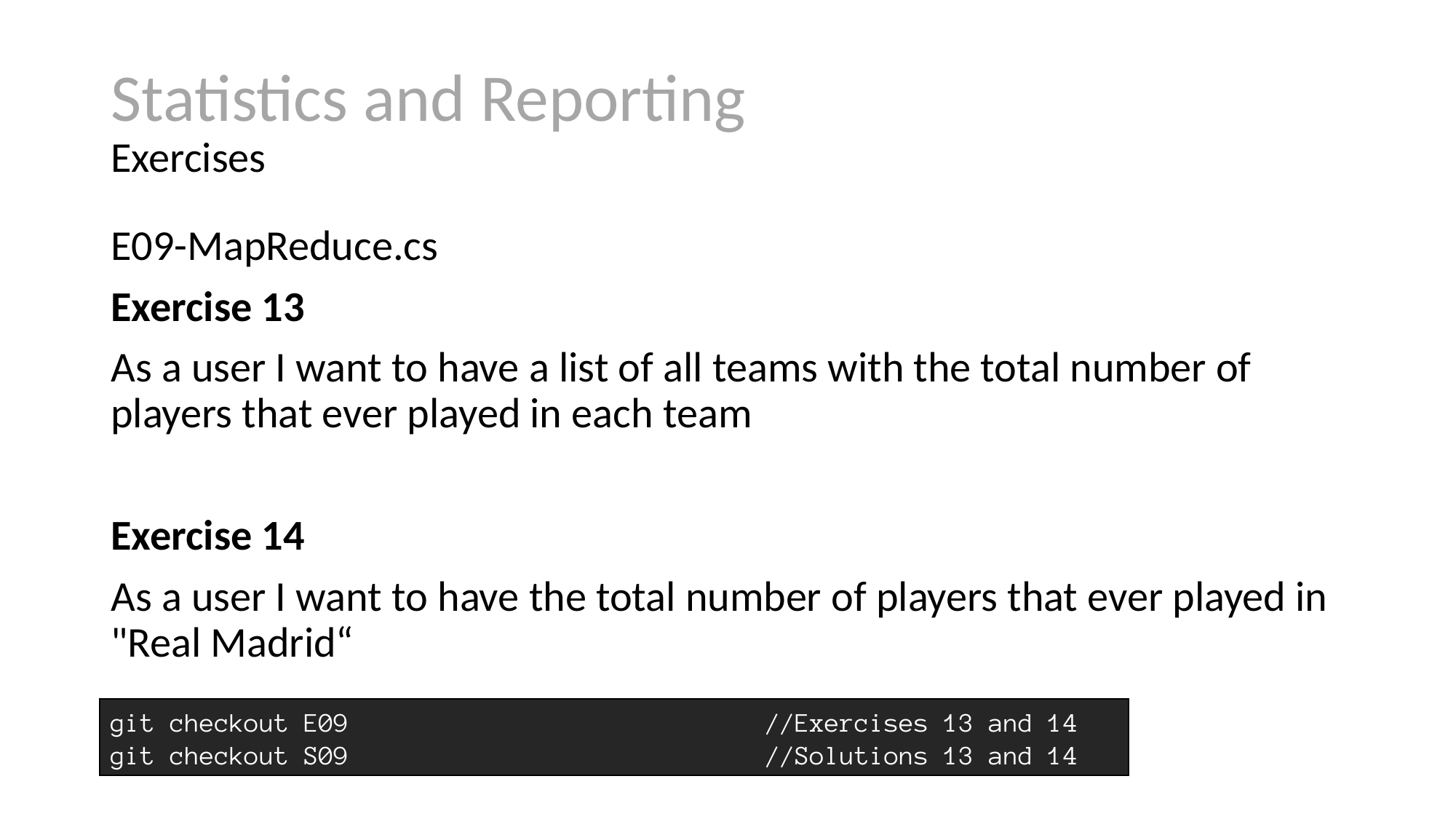

# Statistics and Reporting Exercises
E09-MapReduce.cs
Exercise 13
As a user I want to have a list of all teams with the total number of players that ever played in each team

Exercise 14
As a user I want to have the total number of players that ever played in "Real Madrid“
git checkout E09				//Exercises 13 and 14
git checkout S09				//Solutions 13 and 14